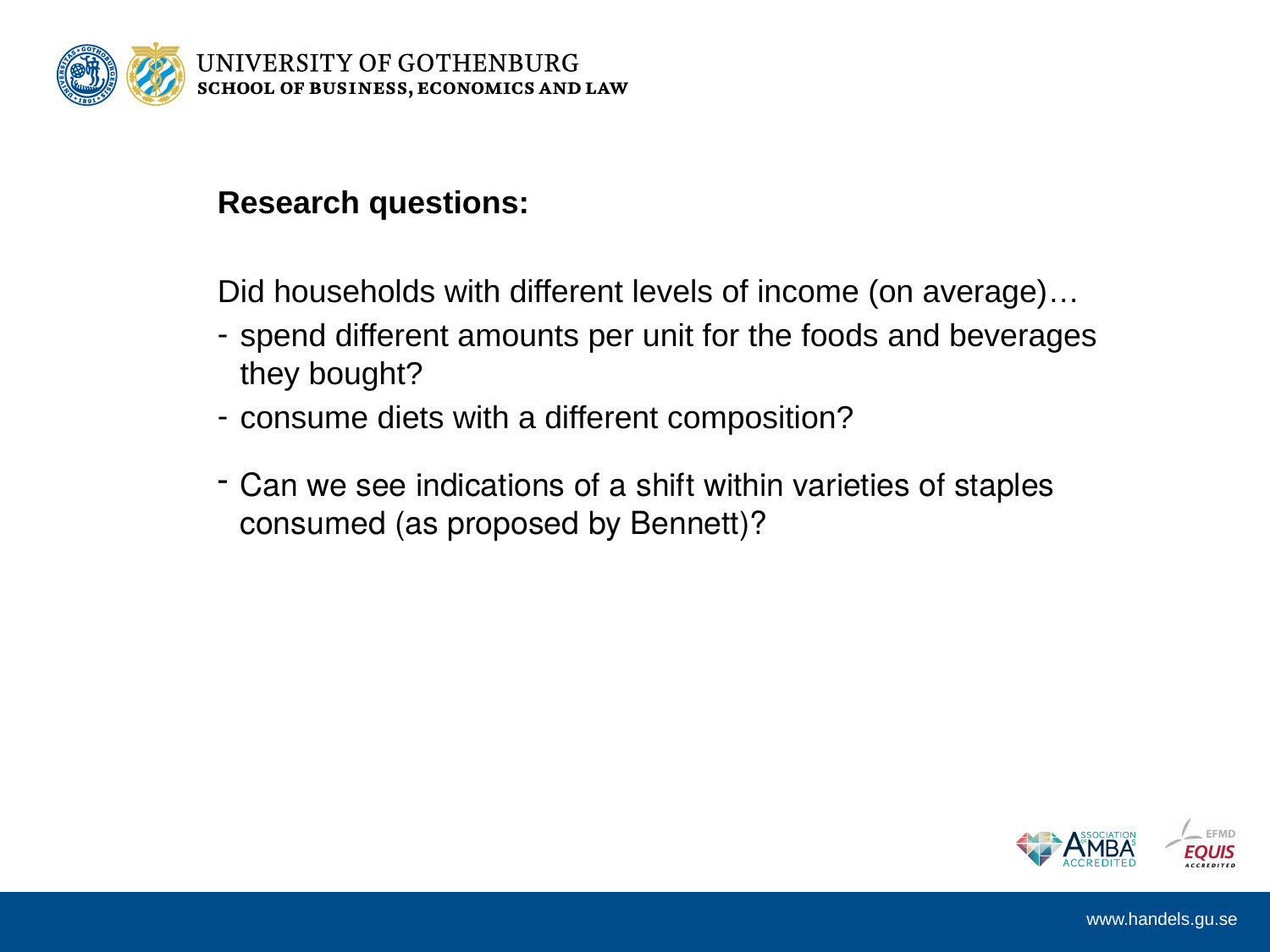

Research questions:

Did households with different levels of income (on average)…
spend different amounts per unit for the foods and beverages they bought?
consume diets with a different composition?

Can we see indications of a shift within varieties of staples consumed (as proposed by Bennett)?